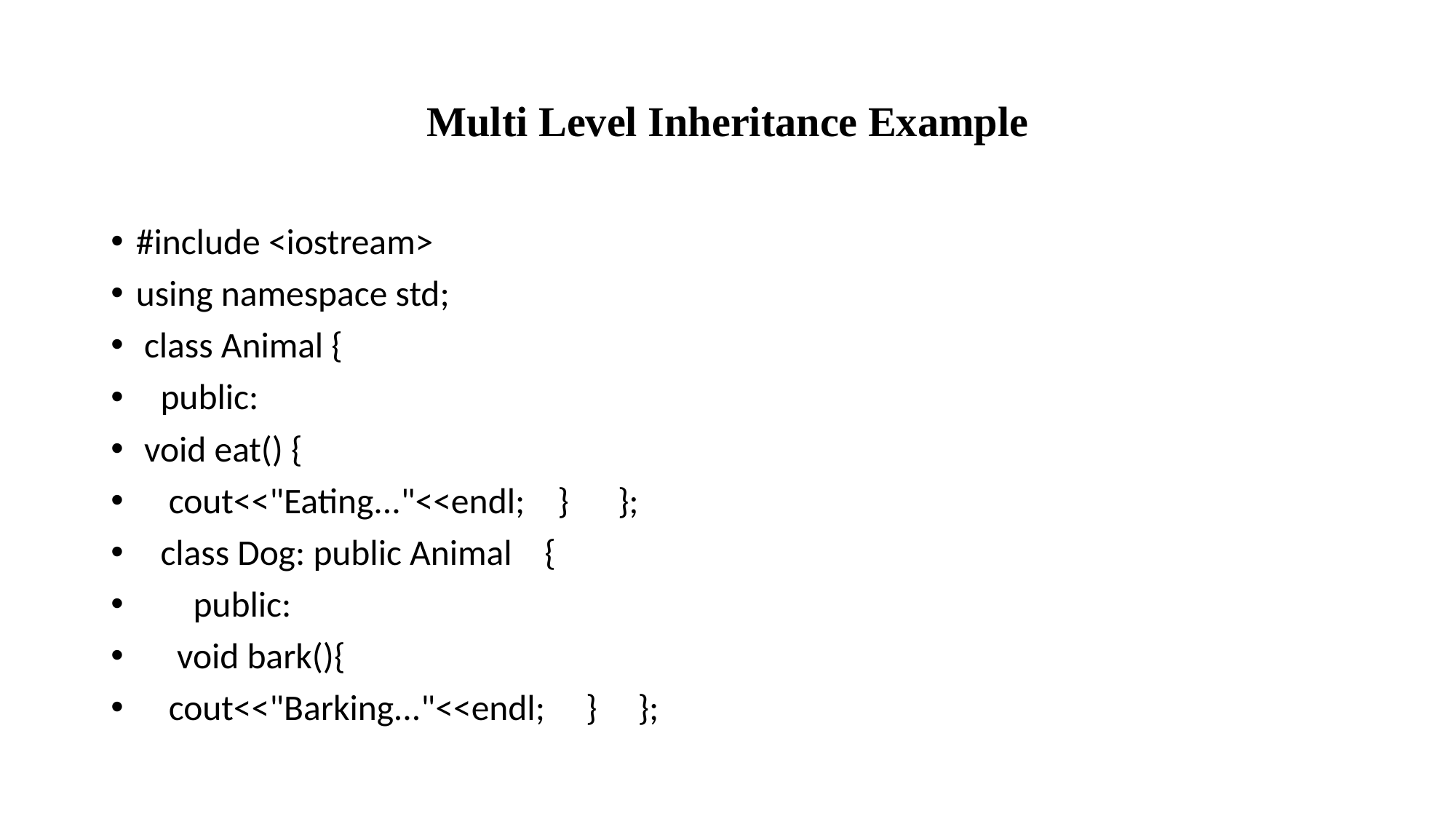

# Multi Level Inheritance Example
#include <iostream>
using namespace std;
 class Animal {
   public:
 void eat() {
    cout<<"Eating..."<<endl;    }      };
   class Dog: public Animal    {
       public:
     void bark(){
    cout<<"Barking..."<<endl;     }     };